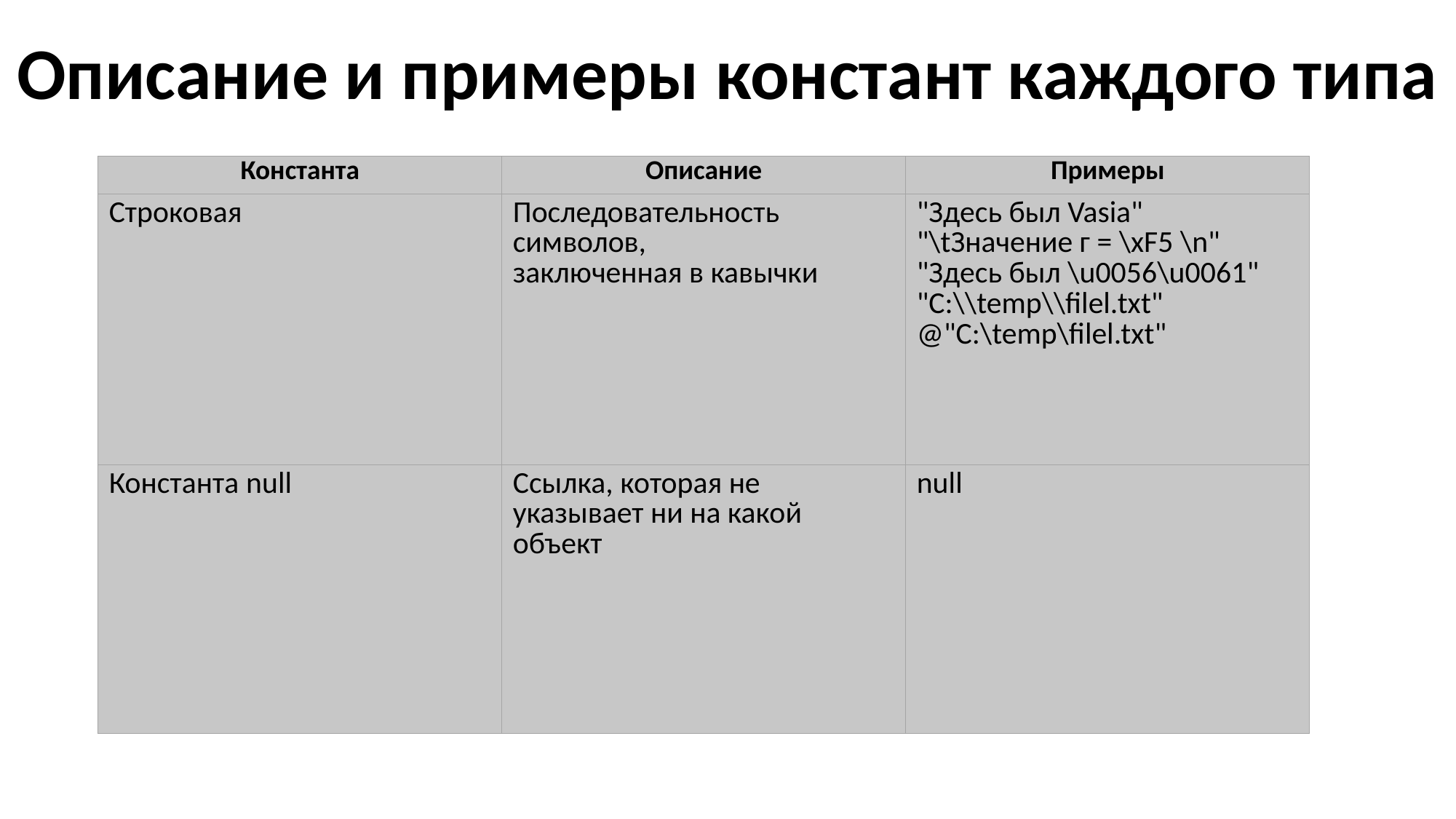

Описание и примеры констант каждого типа
| Константа | Описание | Примеры |
| --- | --- | --- |
| Строковая | Последовательность символов, заключенная в кавычки | "Здесь был Vasia" "\tЗначение г = \xF5 \n" "Здесь был \u0056\u0061" "C:\\temp\\filel.txt" @"C:\temp\filel.txt" |
| Константа null | Ссылка, которая не указывает ни на какой объект | null |